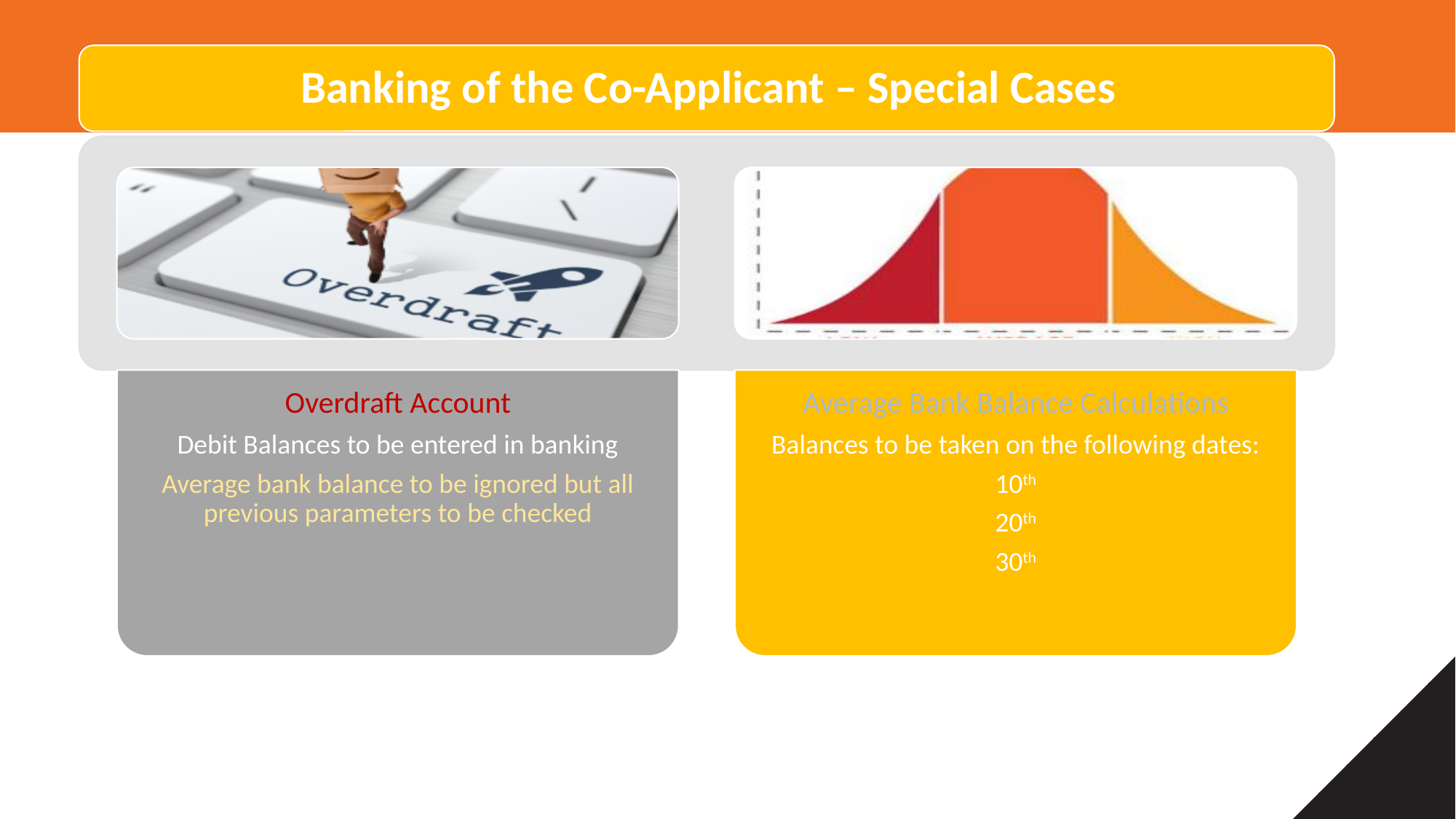

Banking of the Co-Applicant – Special Cases
Overdraft Account
Debit Balances to be entered in banking
Average bank balance to be ignored but all previous parameters to be checked

Average Bank Balance Calculations
Balances to be taken on the following dates:
10th
20th
30th